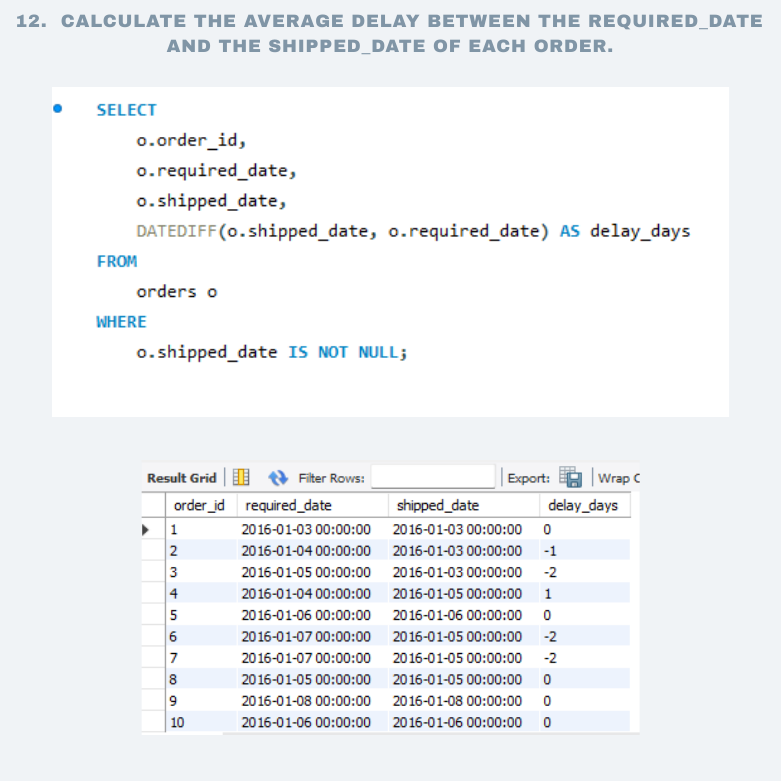

12.  CALCULATE THE AVERAGE DELAY BETWEEN THE REQUIRED_DATE AND THE SHIPPED_DATE OF EACH ORDER.